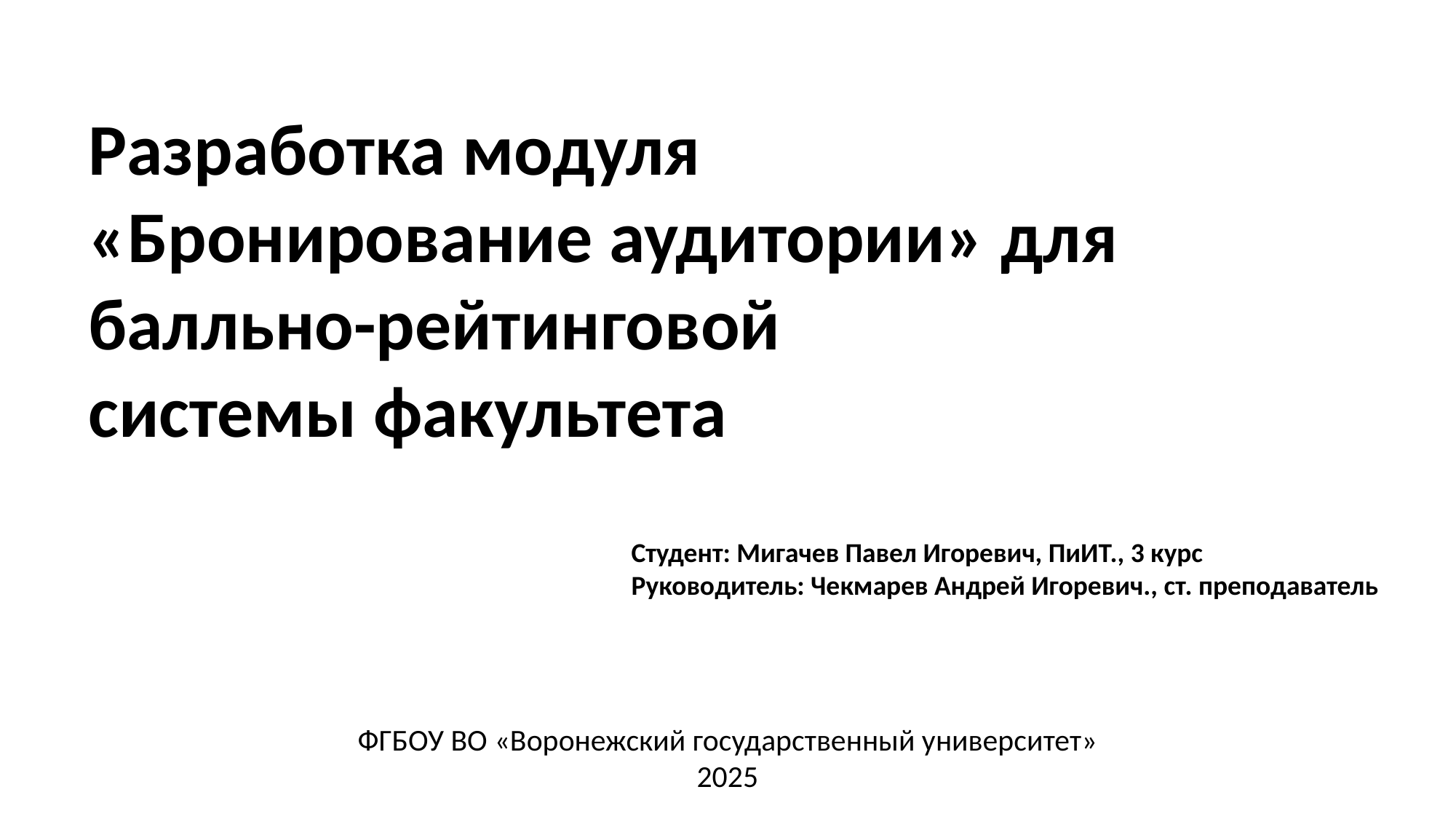

Разработка модуля «Бронирование аудитории» для балльно-рейтинговой
системы факультета
  Студент: Мигачев Павел Игоревич, ПиИТ., 3 курс
  Руководитель: Чекмарев Андрей Игоревич., ст. преподаватель
ФГБОУ ВО «Воронежский государственный университет»
2025